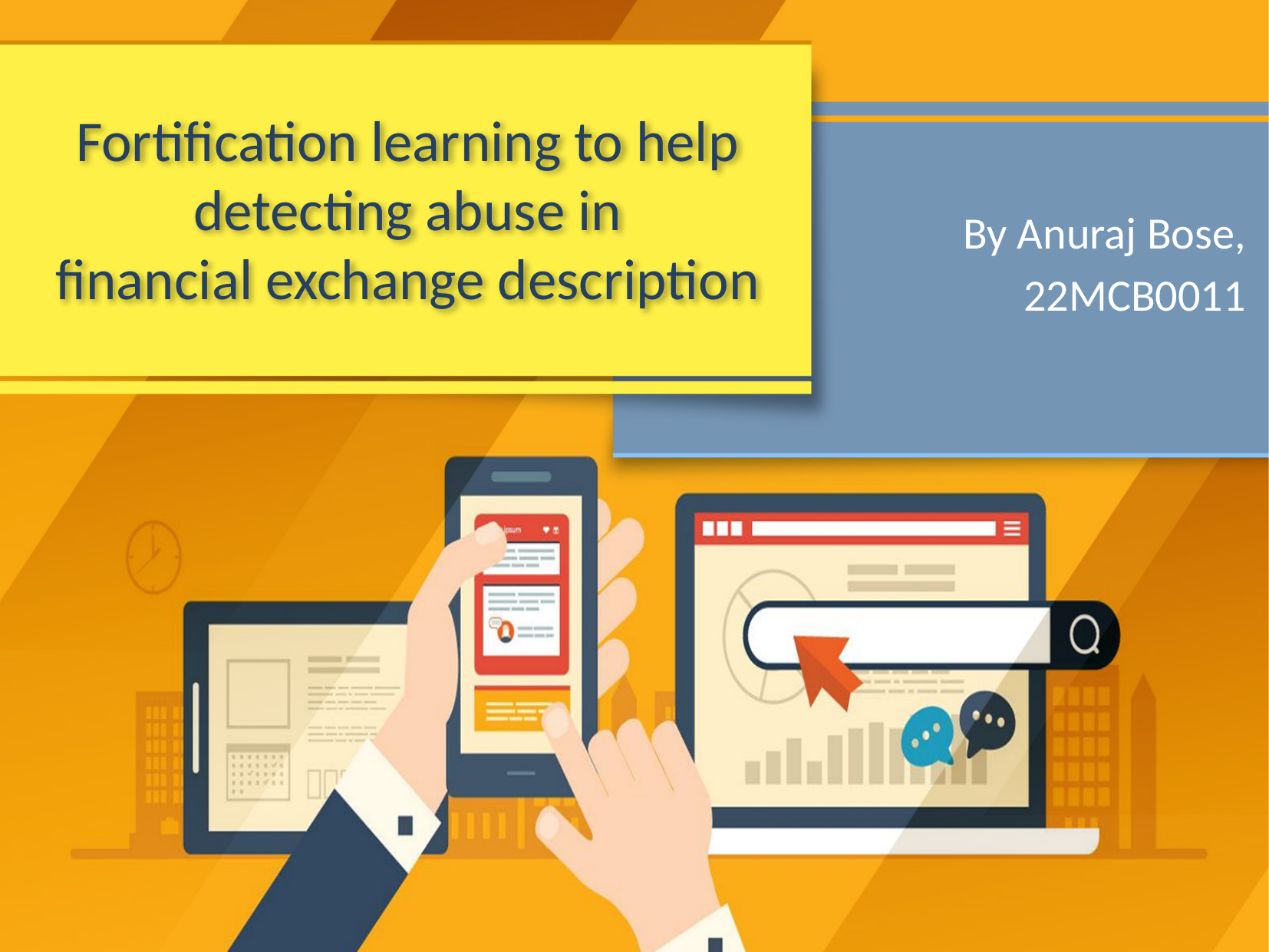

# Fortification learning to help detecting abuse in financial exchange description
By Anuraj Bose,
22MCB0011